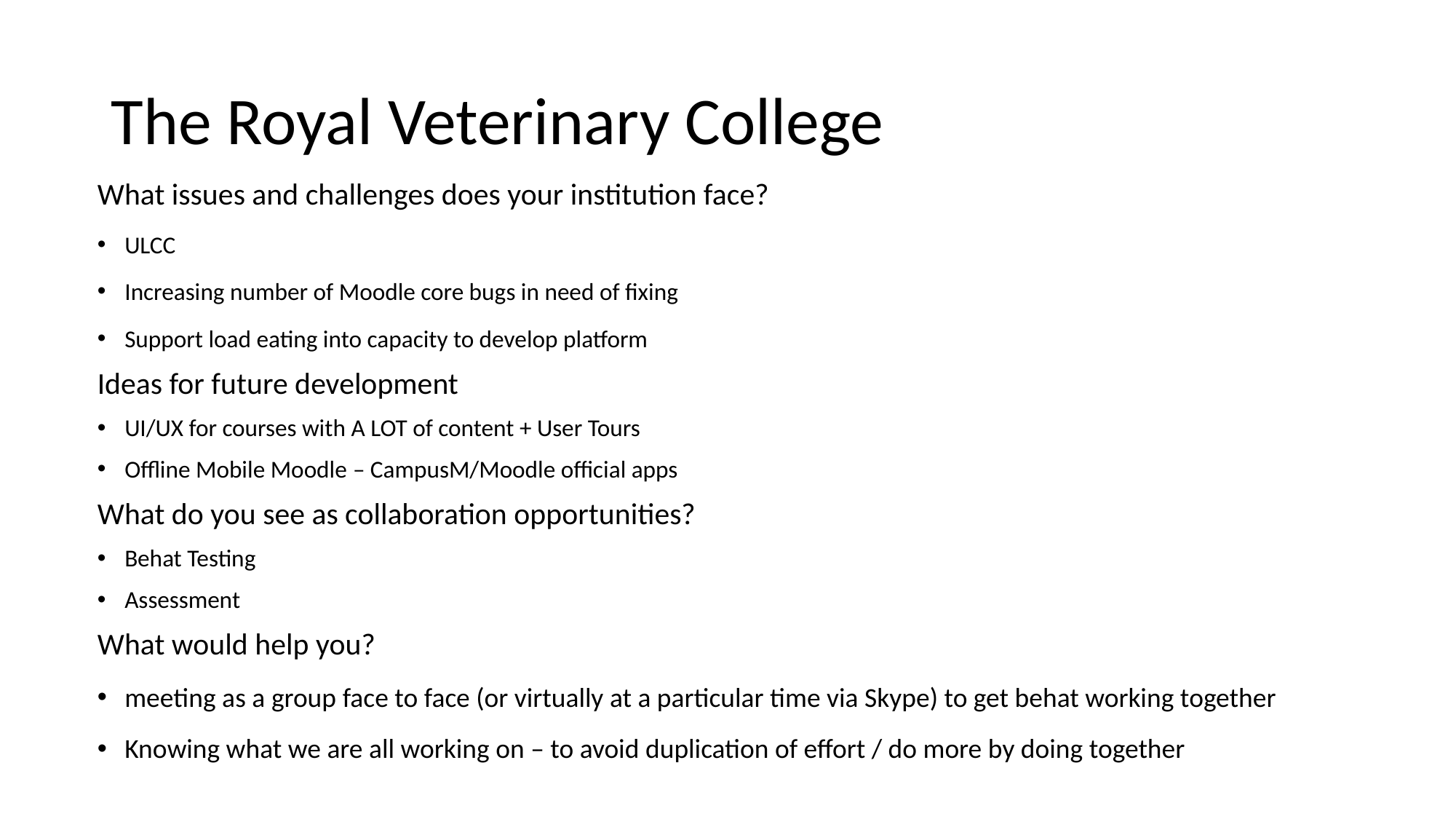

# The Royal Veterinary College
What issues and challenges does your institution face?
ULCC
Increasing number of Moodle core bugs in need of fixing
Support load eating into capacity to develop platform
Ideas for future development
UI/UX for courses with A LOT of content + User Tours
Offline Mobile Moodle – CampusM/Moodle official apps
What do you see as collaboration opportunities?
Behat Testing
Assessment
What would help you?
meeting as a group face to face (or virtually at a particular time via Skype) to get behat working together
Knowing what we are all working on – to avoid duplication of effort / do more by doing together